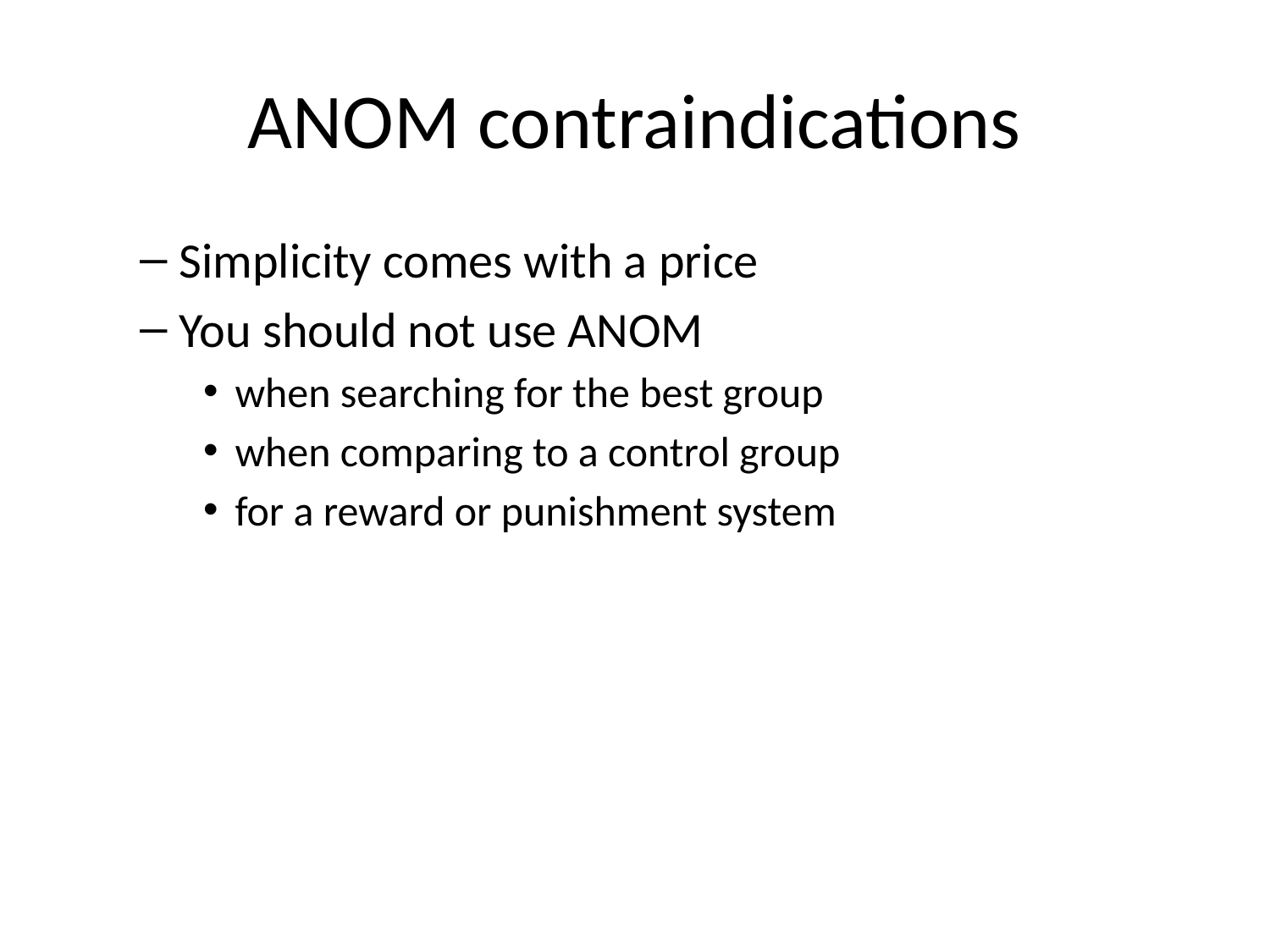

# ANOM contraindications
Simplicity comes with a price
You should not use ANOM
when searching for the best group
when comparing to a control group
for a reward or punishment system